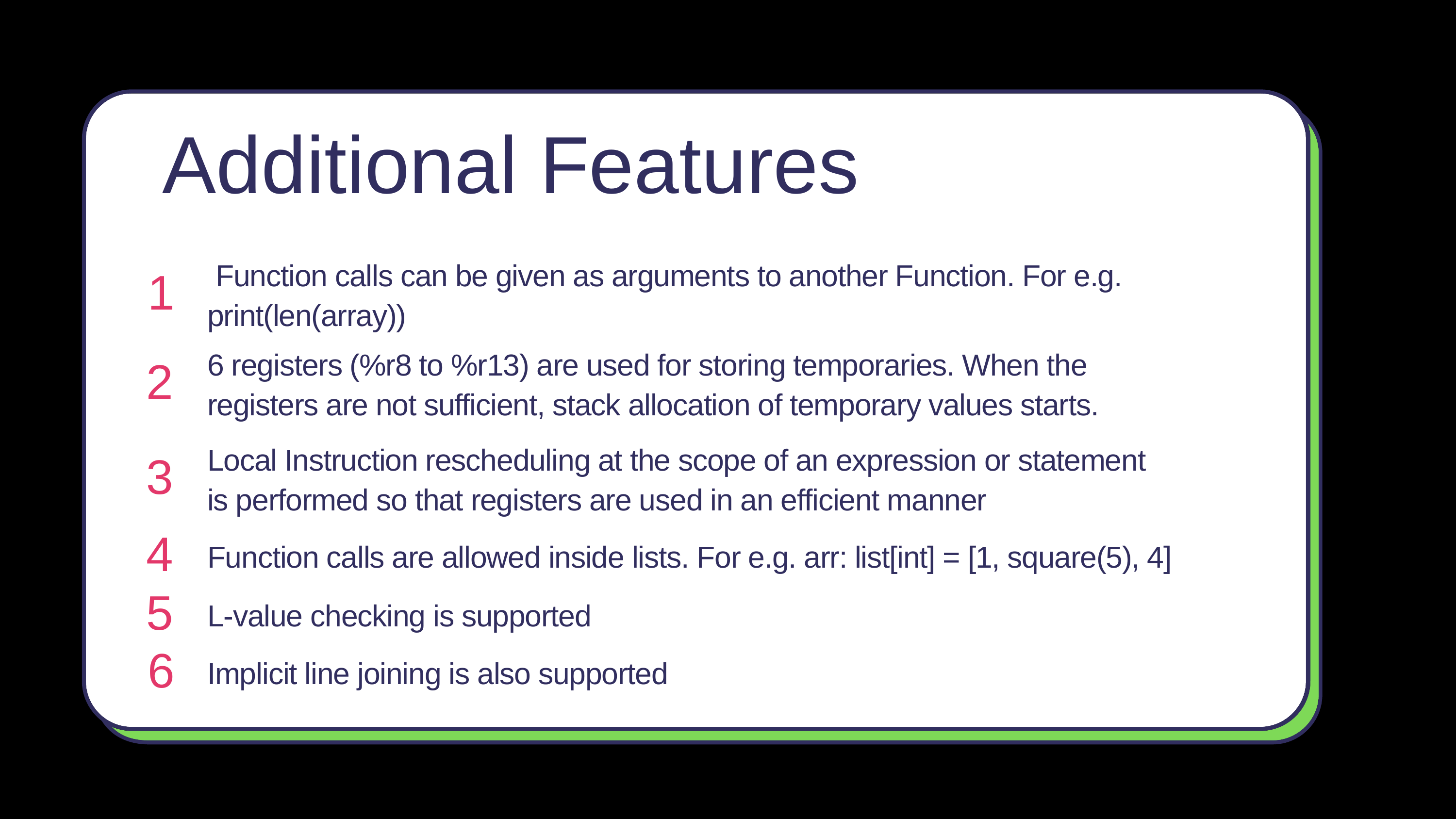

Additional Features
 Function calls can be given as arguments to another Function. For e.g. print(len(array))
1
6 registers (%r8 to %r13) are used for storing temporaries. When the registers are not sufficient, stack allocation of temporary values starts.
 2
Local Instruction rescheduling at the scope of an expression or statement is performed so that registers are used in an efficient manner
 3
Function calls are allowed inside lists. For e.g. arr: list[int] = [1, square(5), 4]
 4
L-value checking is supported
 5
Implicit line joining is also supported
6